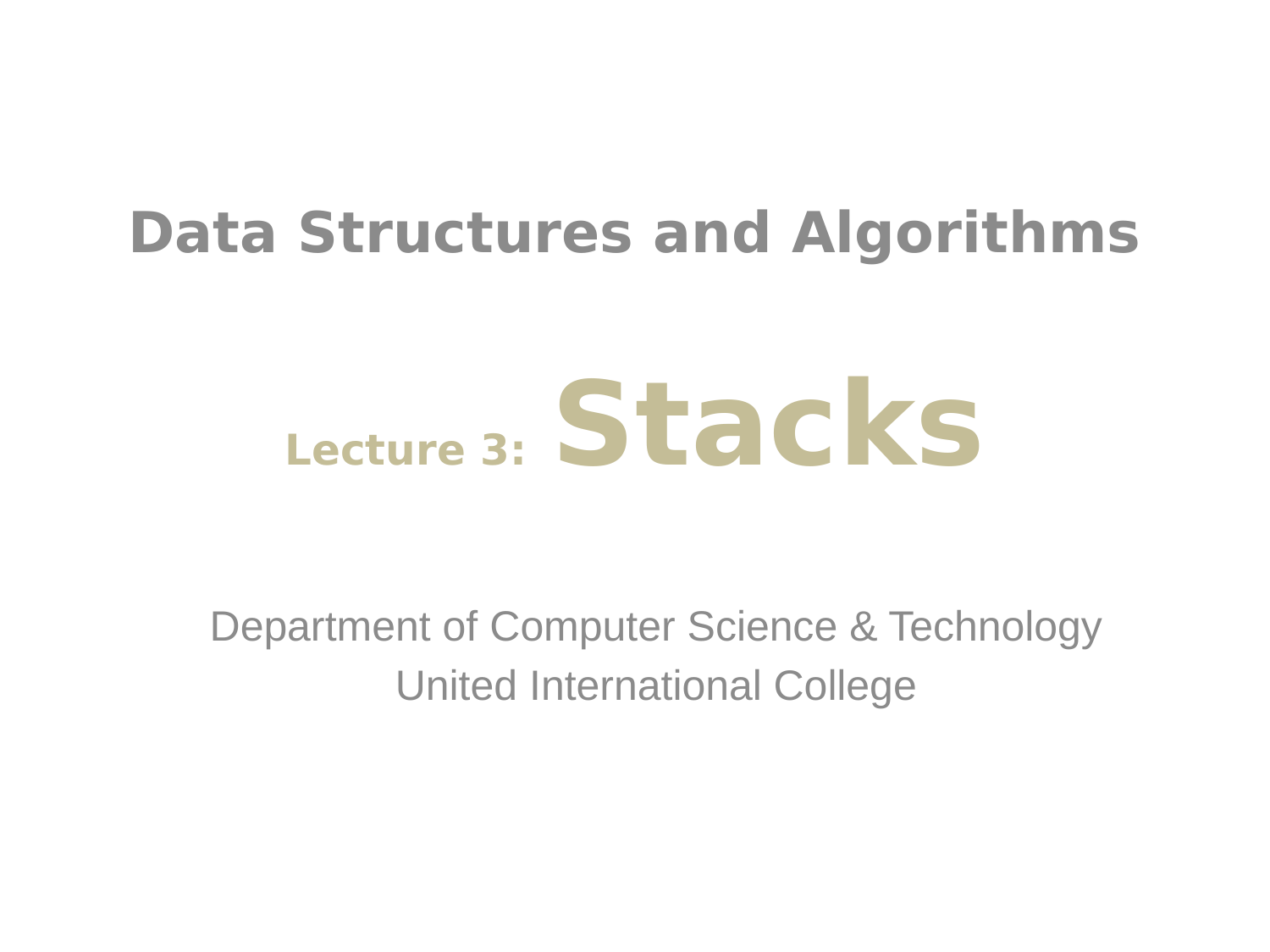

# Data Structures and Algorithms Lecture 3: Stacks
Department of Computer Science & Technology
United International College